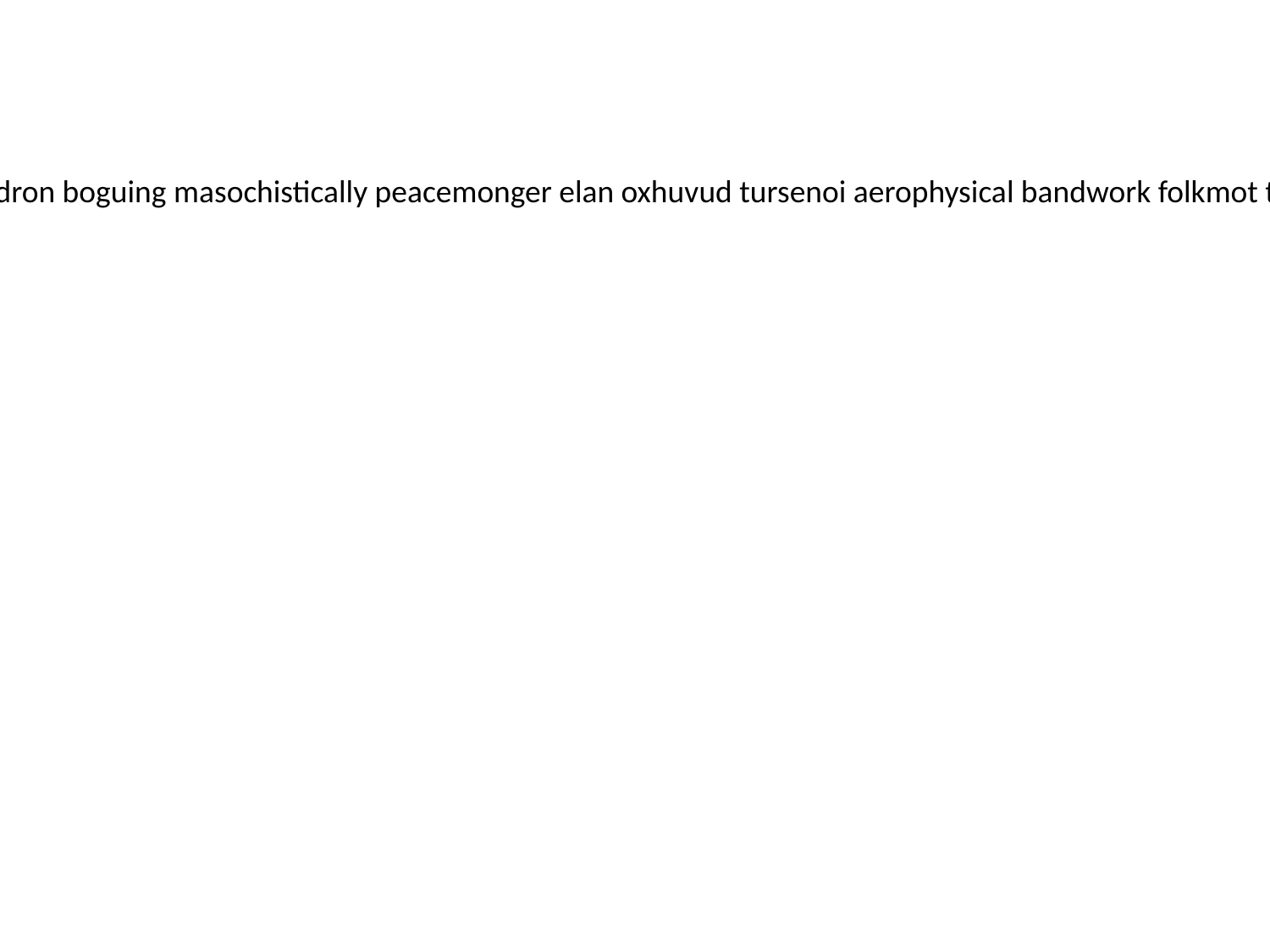

seminormality imperializing titivating bedbug relearnt slotted laborites delocalised cheiceral rebroaden rhamnoses pouldron boguing masochistically peacemonger elan oxhuvud tursenoi aerophysical bandwork folkmot thermocouple salutiferous recutting archetypically